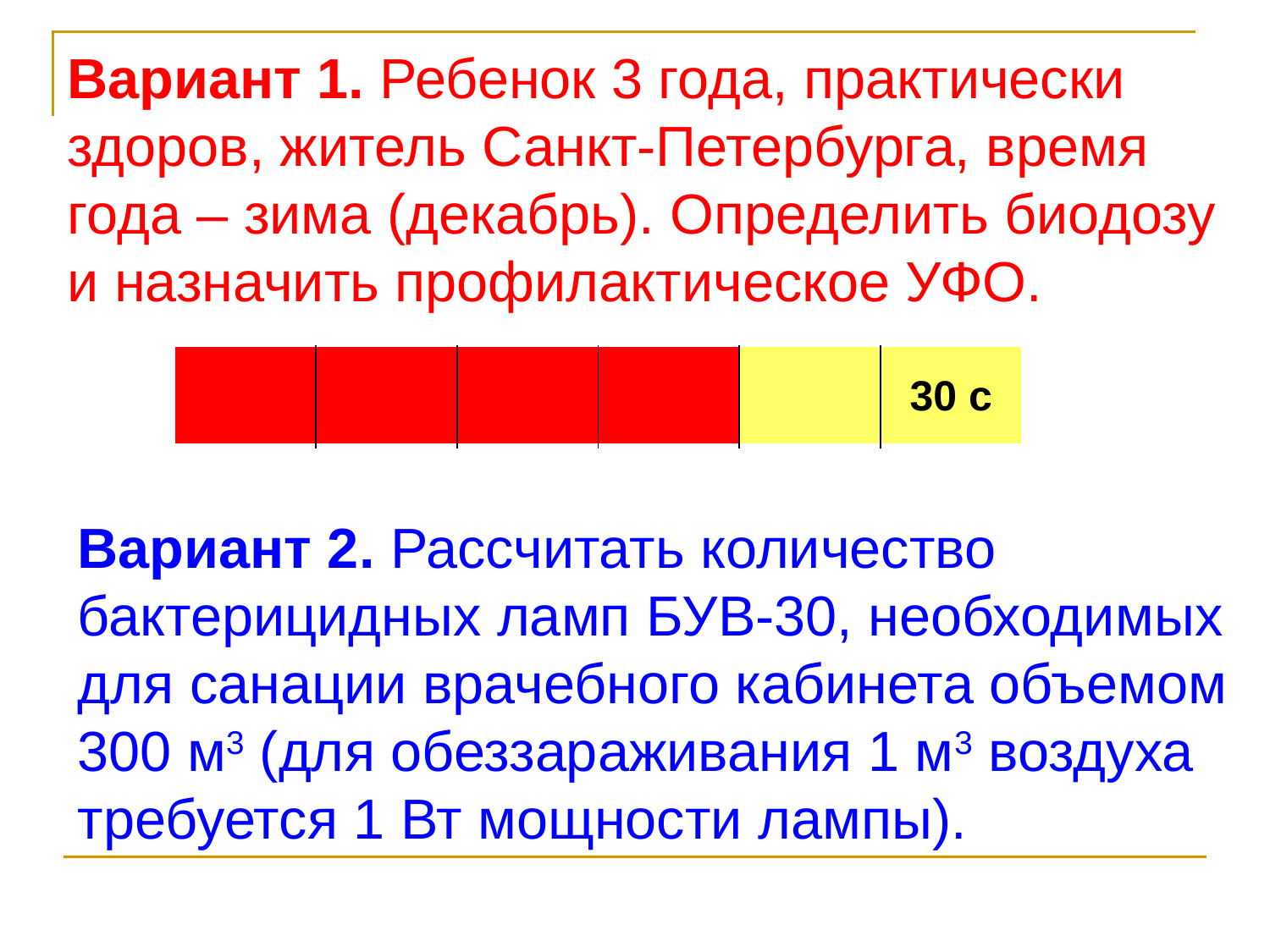

Вариант 1. Ребенок 3 года, практически здоров, житель Санкт-Петербурга, время года – зима (декабрь). Определить биодозу и назначить профилактическое УФО.
|  |  |  |  |  | 30 с |
| --- | --- | --- | --- | --- | --- |
Вариант 2. Рассчитать количество бактерицидных ламп БУВ-30, необходимых для санации врачебного кабинета объемом 300 м3 (для обеззараживания 1 м3 воздуха требуется 1 Вт мощности лампы).